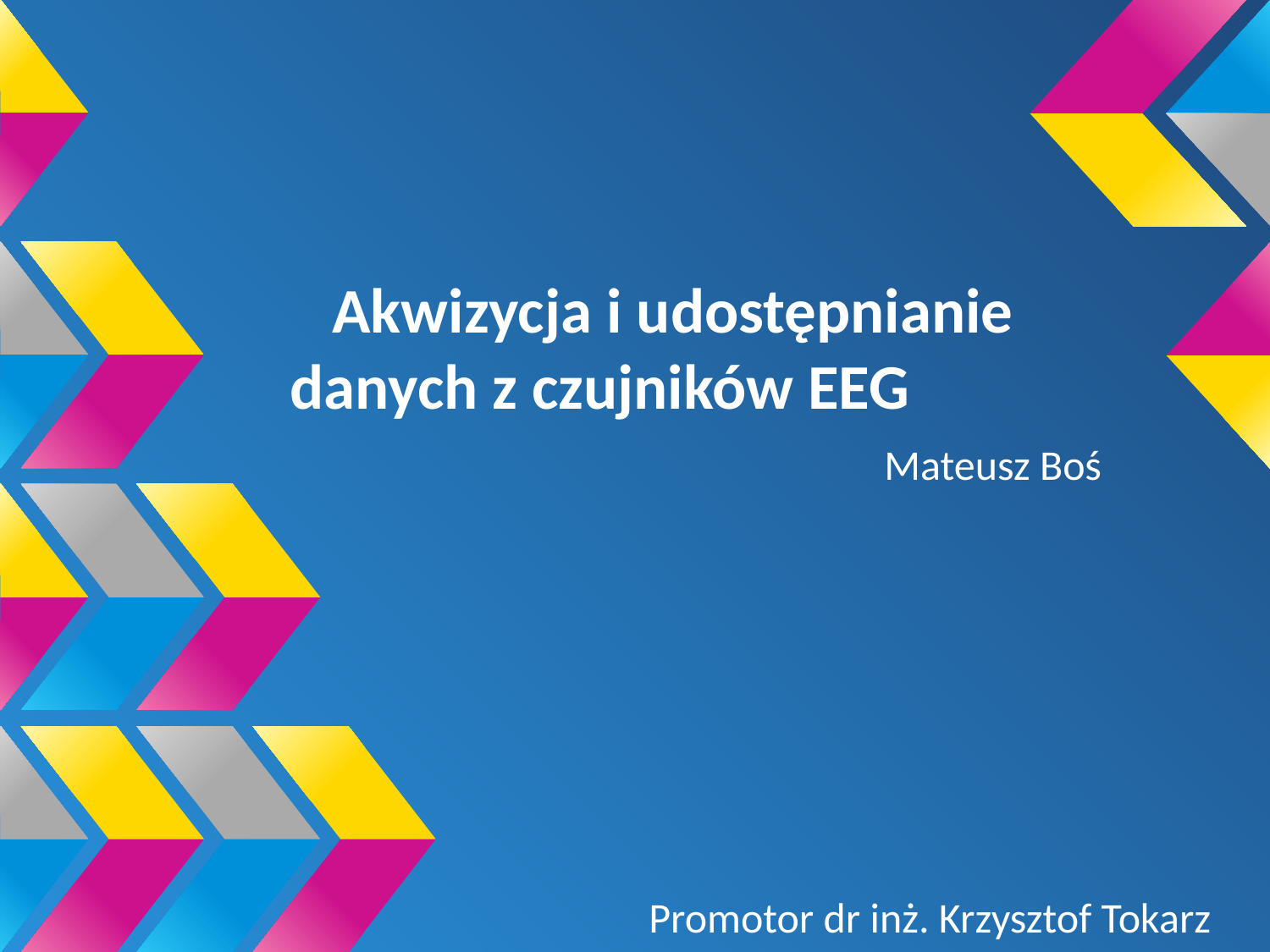

# Akwizycja i udostępnianie danych z czujników EEG
Mateusz Boś
Promotor dr inż. Krzysztof Tokarz